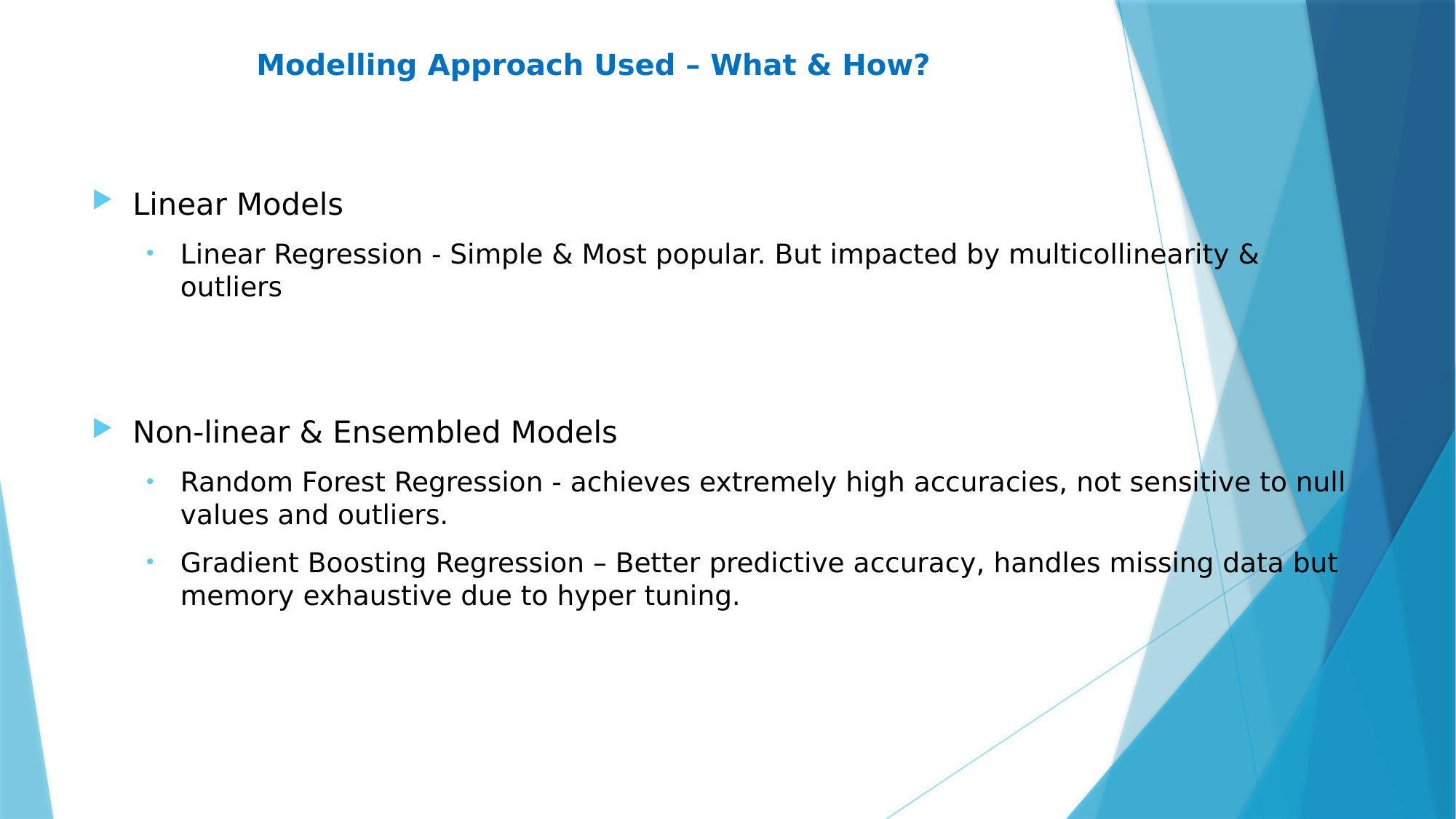

# Modelling Approach Used – What & How?

Linear Models
Linear Regression - Simple & Most popular. But impacted by multicollinearity & outliers

Non-linear & Ensembled Models
Random Forest Regression - achieves extremely high accuracies, not sensitive to null values and outliers.
Gradient Boosting Regression – Better predictive accuracy, handles missing data but memory exhaustive due to hyper tuning.